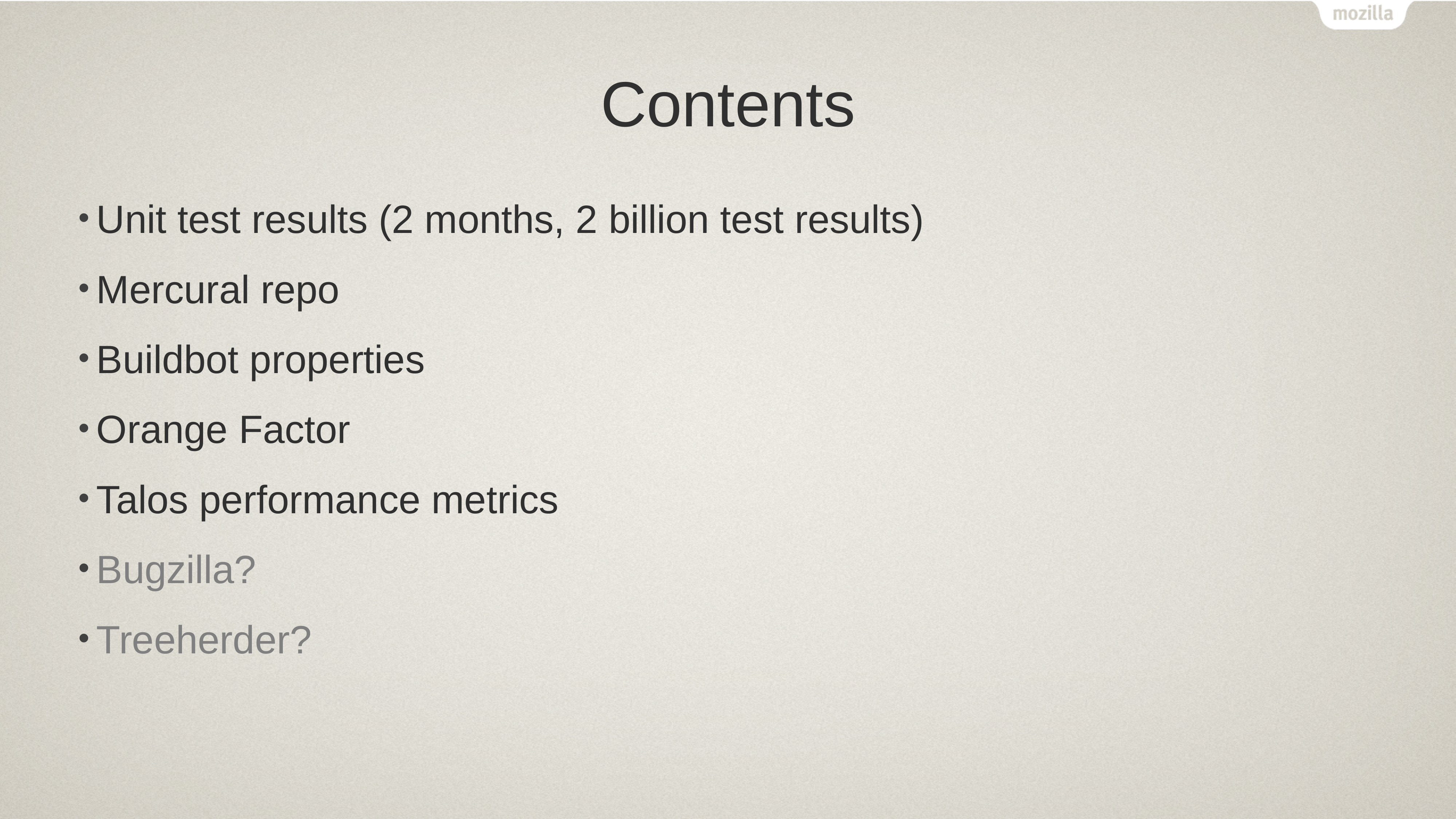

# Contents
Unit test results (2 months, 2 billion test results)
Mercural repo
Buildbot properties
Orange Factor
Talos performance metrics
Bugzilla?
Treeherder?